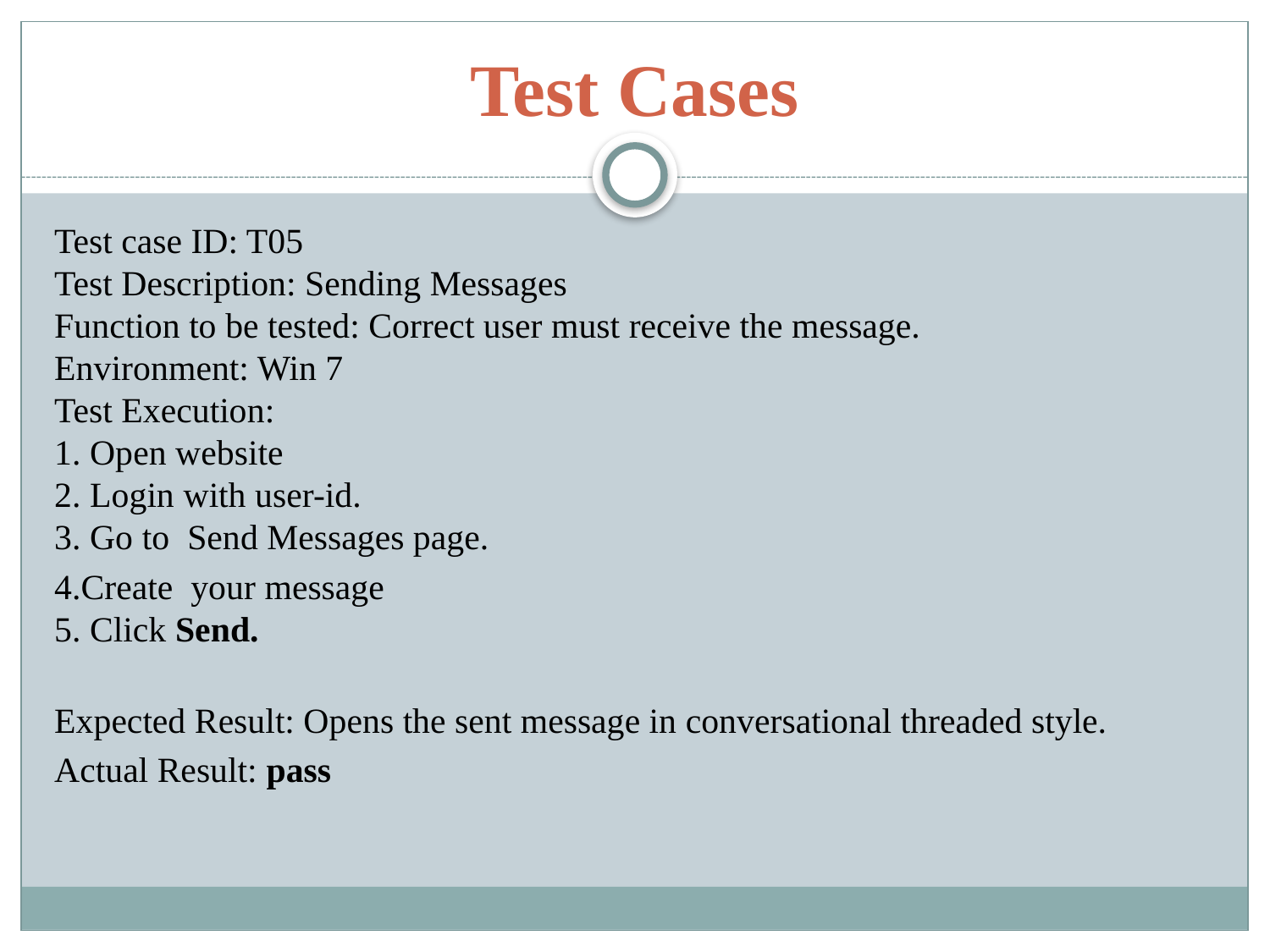

# Test Cases
Test case ID: T05
Test Description: Sending Messages 
Function to be tested: Correct user must receive the message.
Environment: Win 7
Test Execution:
1. Open website
2. Login with user-id.
3. Go to  Send Messages page.
4.Create  your message
5. Click Send.
Expected Result: Opens the sent message in conversational threaded style.
Actual Result: pass